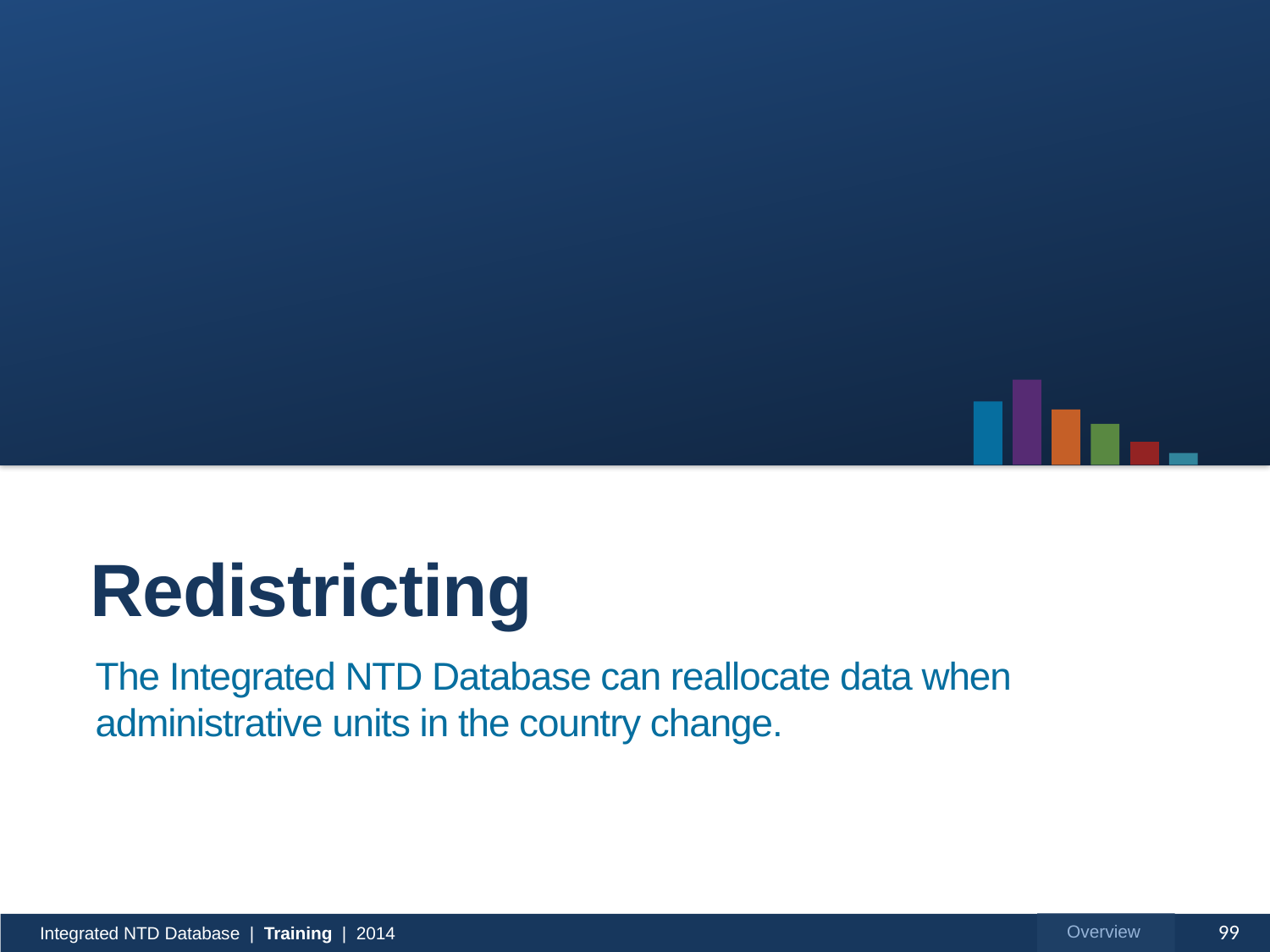

# Redistricting
The Integrated NTD Database can reallocate data when administrative units in the country change.